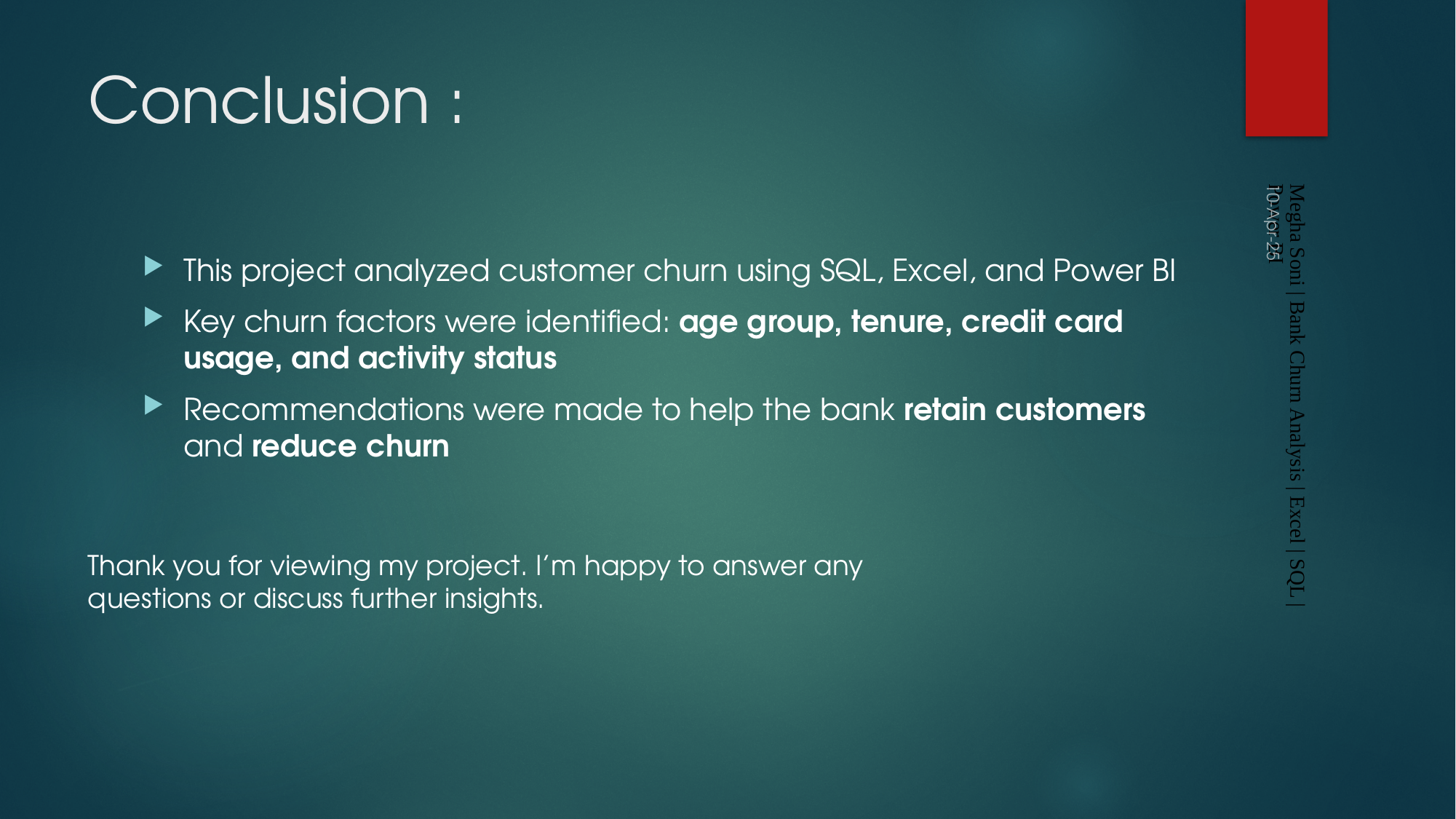

# Conclusion :
10-Apr-25
This project analyzed customer churn using SQL, Excel, and Power BI
Key churn factors were identified: age group, tenure, credit card usage, and activity status
Recommendations were made to help the bank retain customers and reduce churn
Megha Soni | Bank Churn Analysis | Excel | SQL | Power BI
Thank you for viewing my project. I’m happy to answer any questions or discuss further insights.